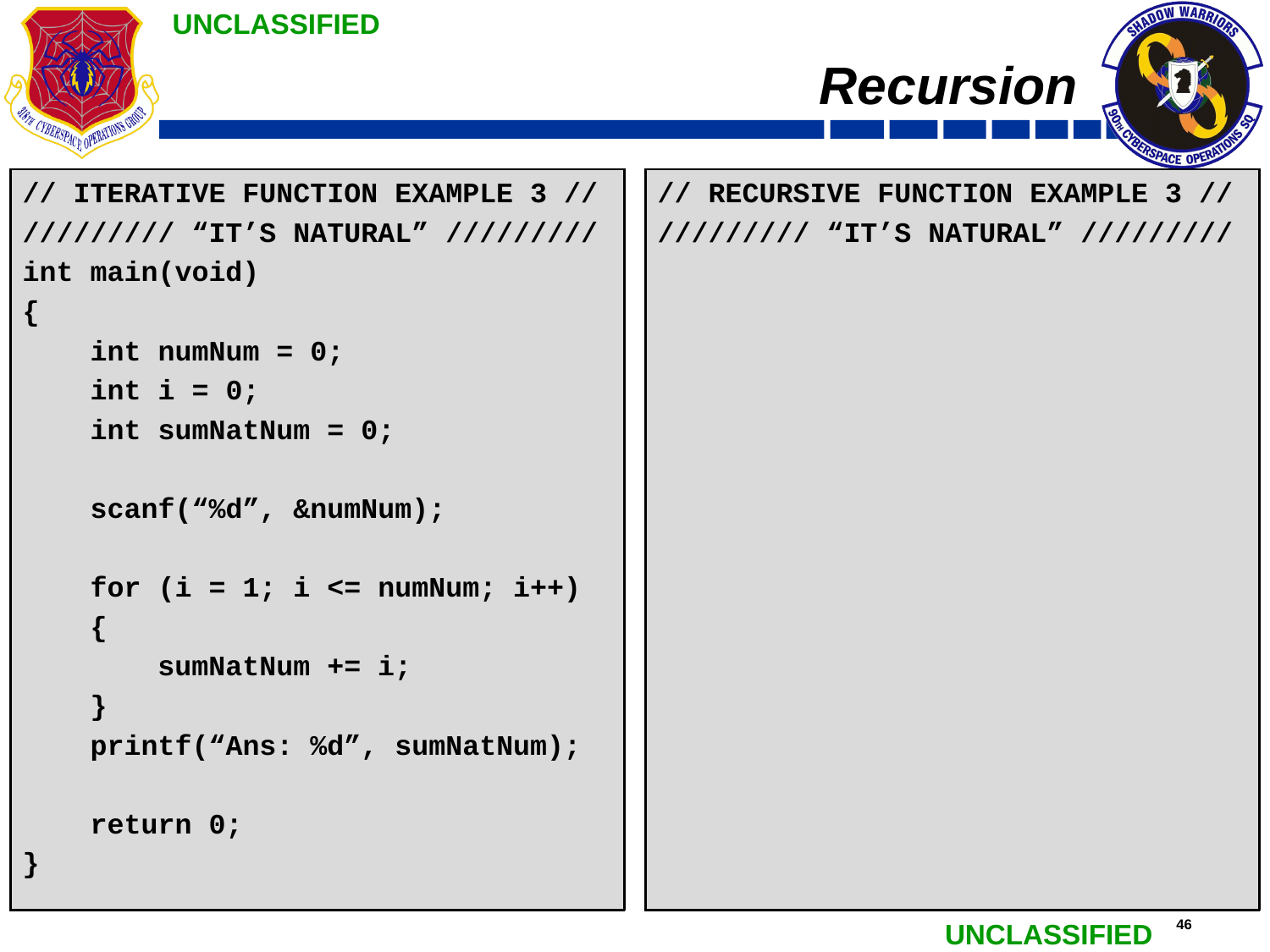

# Recursion
// RECURSIVE FUNCTION EXAMPLE 3 //
///////// “IT’S NATURAL” /////////

int sum_nats(int howMany);

int main(void)
{
    int numNum = 0;
    int sumNatNum = 0;

    scanf(“%d”, &numNum);

    sumNatNum = sum_nats(numNum);

    printf(“Ans: %d”, sumNatNum);

    return 0;
}
// ITERATIVE FUNCTION EXAMPLE 3 //
///////// “IT’S NATURAL” /////////
int main(void)
{
    int numNum = 0;
    int i = 0;
    int sumNatNum = 0;

    scanf(“%d”, &numNum);

    for (i = 1; i <= numNum; i++)
    {
        sumNatNum += i;
    }
    printf(“Ans: %d”, sumNatNum);

    return 0;
}
// RECURSIVE FUNCTION EXAMPLE 3 //
///////// “IT’S NATURAL” /////////

int sum_nats(int howMany)
{
    int answer = 1;

    if (howMany > 1)
    {
        answer = howMany + \ sum_nats(howMany – 1);
    }

    return answer;
}
// RECURSIVE FUNCTION EXAMPLE 3 //
///////// “IT’S NATURAL” /////////